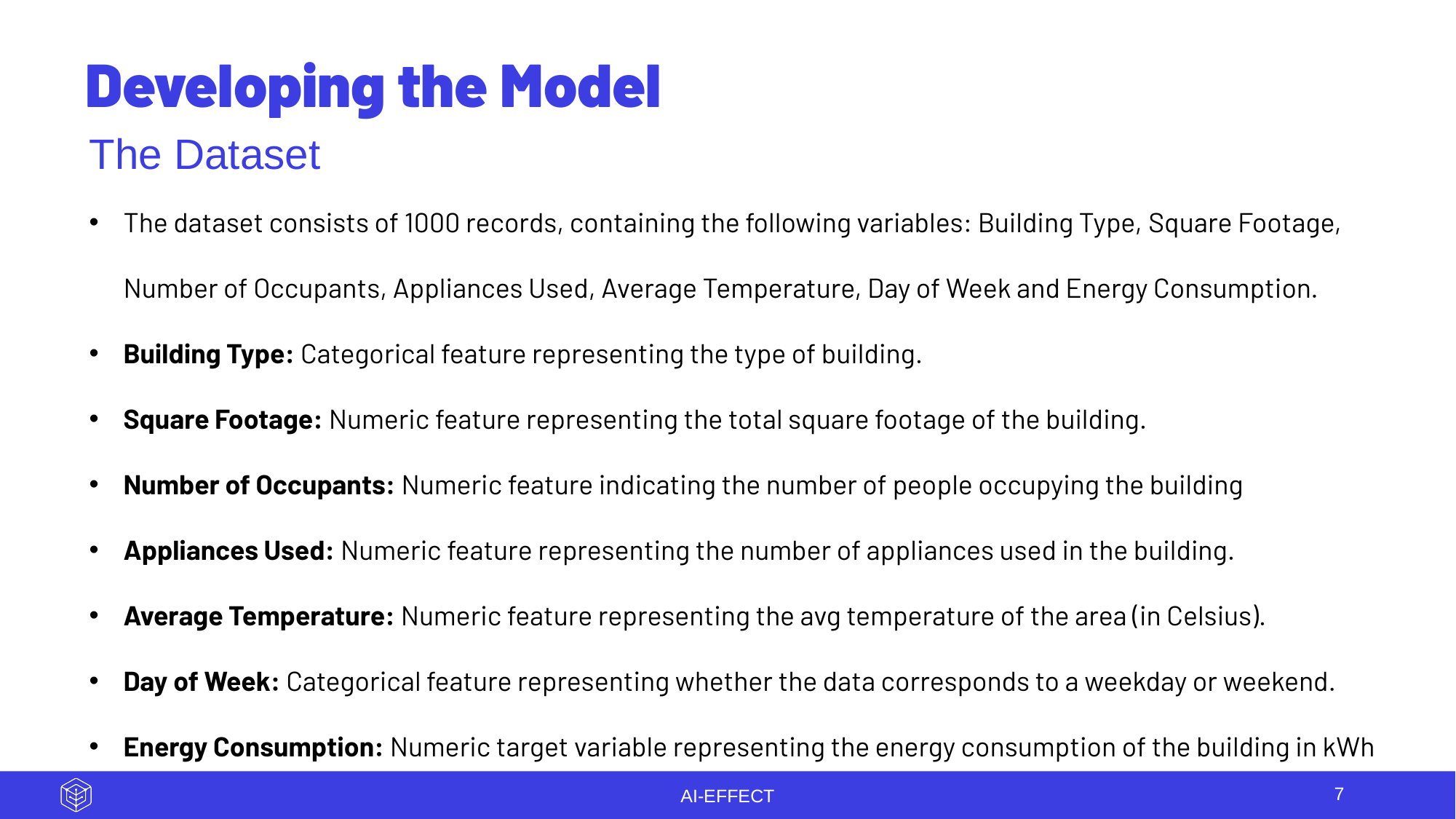

Developing the Model
The Dataset
The dataset consists of 1000 records, containing the following variables: Building Type, Square Footage, Number of Occupants, Appliances Used, Average Temperature, Day of Week and Energy Consumption.
Building Type: Categorical feature representing the type of building.
Square Footage: Numeric feature representing the total square footage of the building.
Number of Occupants: Numeric feature indicating the number of people occupying the building
Appliances Used: Numeric feature representing the number of appliances used in the building.
Average Temperature: Numeric feature representing the avg temperature of the area (in Celsius).
Day of Week: Categorical feature representing whether the data corresponds to a weekday or weekend.
Energy Consumption: Numeric target variable representing the energy consumption of the building in kWh
7
AI-EFFECT